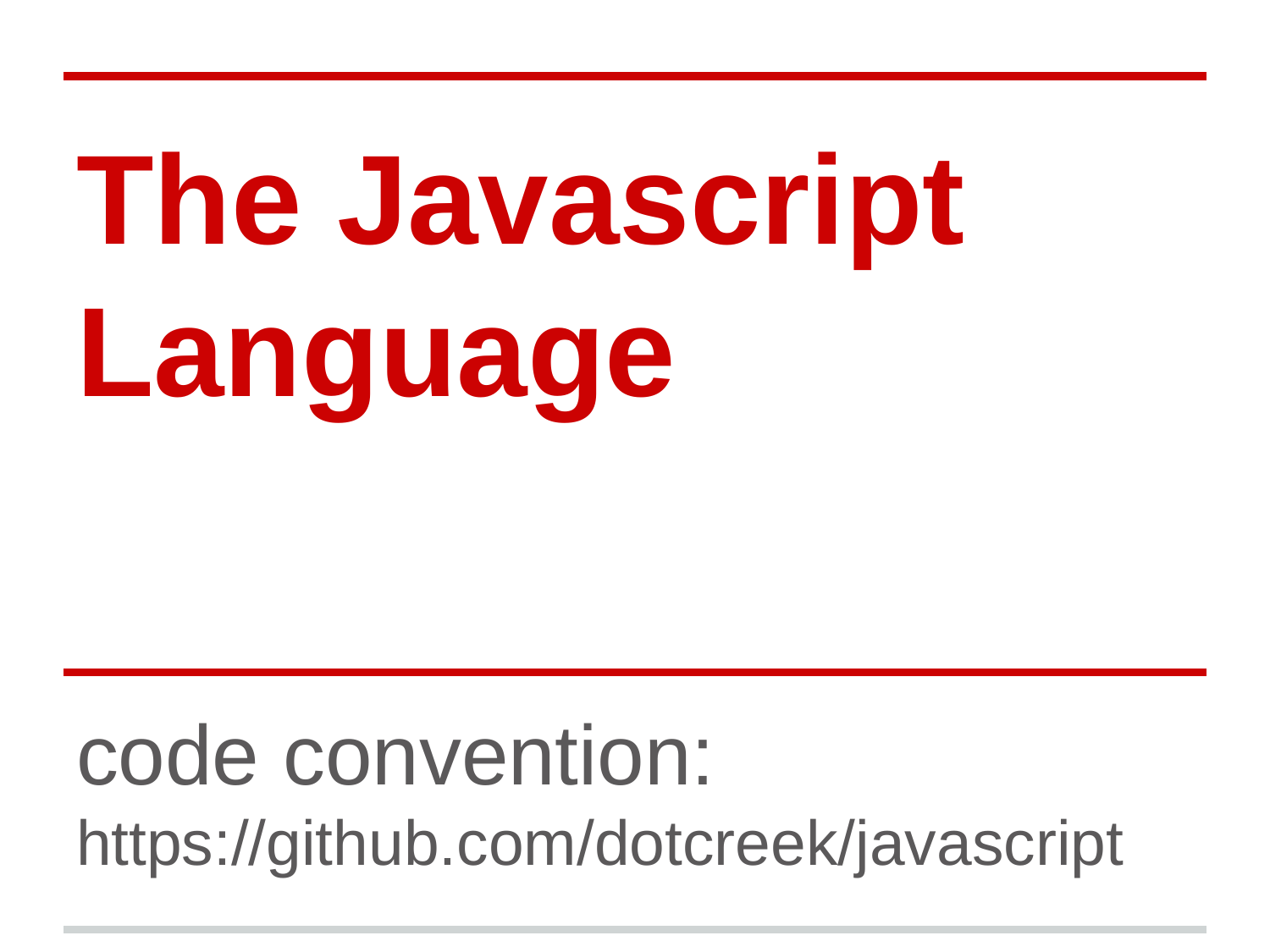

# The Javascript Language
code convention:
https://github.com/dotcreek/javascript